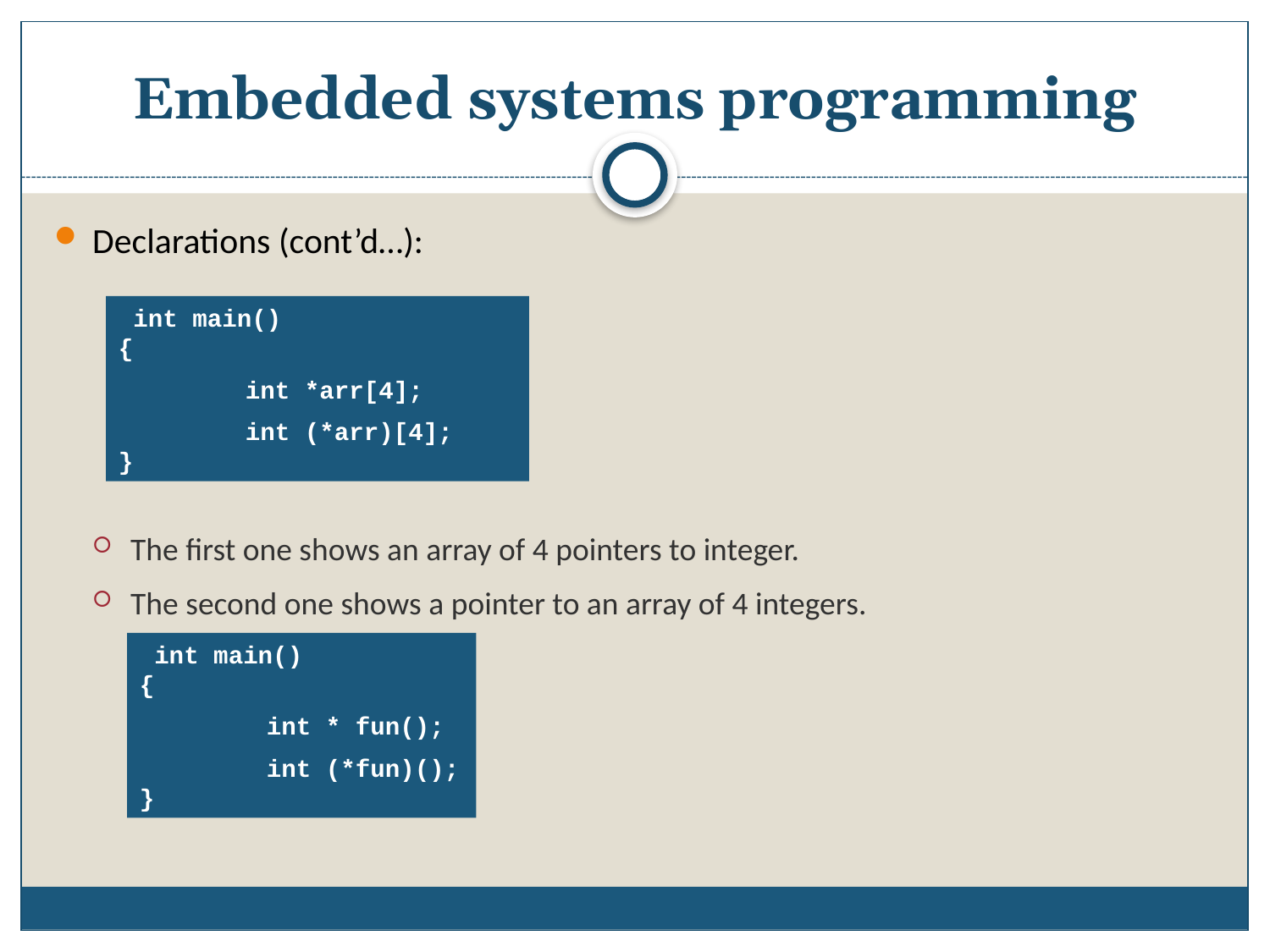

# Embedded systems programming
Declarations (cont’d…):

The first one shows an array of 4 pointers to integer.
The second one shows a pointer to an array of 4 integers.

 int main()
{
	int *arr[4];
	int (*arr)[4];
}
 int main()
{
	int * fun();
	int (*fun)();
}